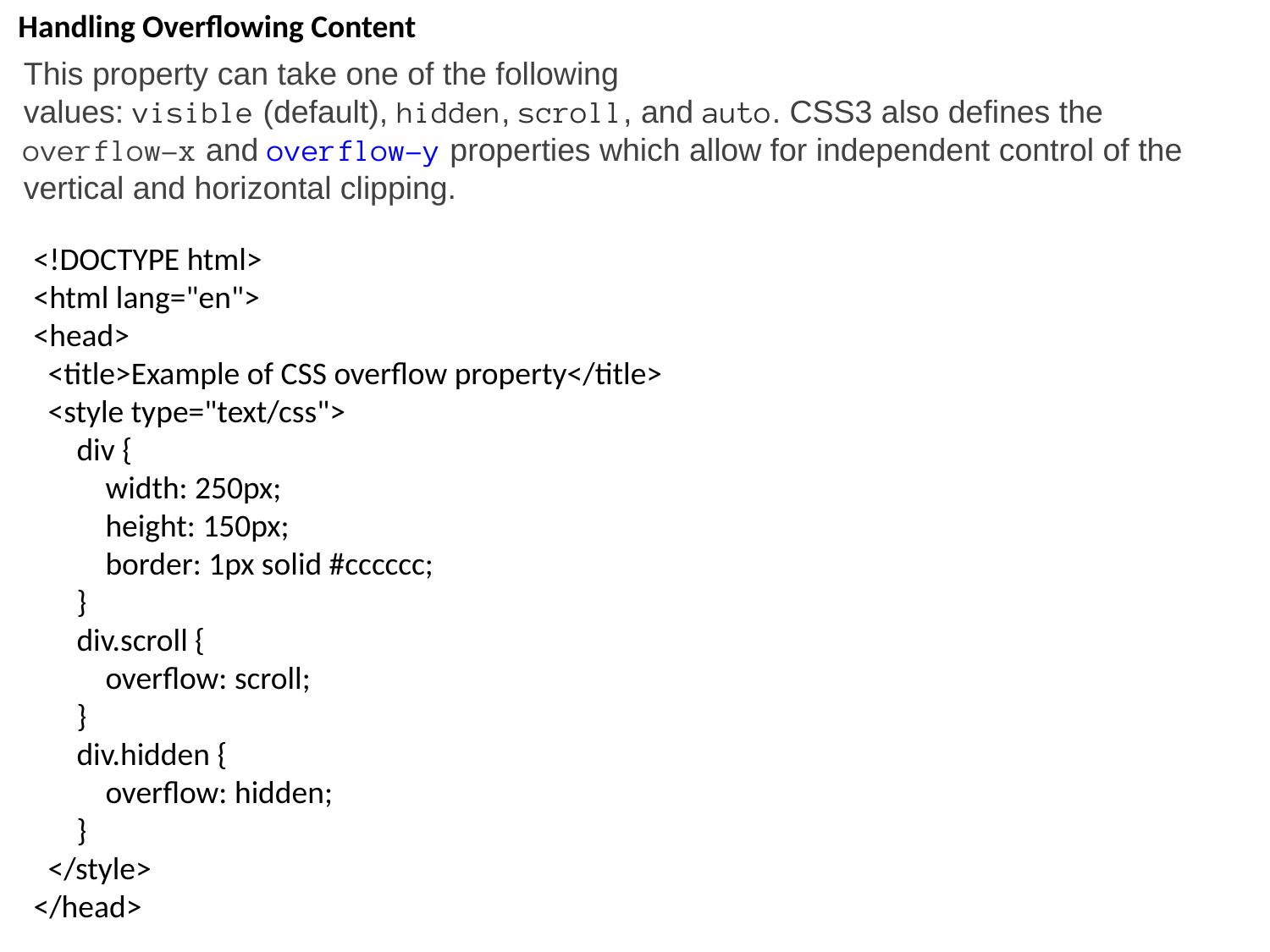

Handling Overflowing Content
This property can take one of the following values: visible (default), hidden, scroll, and auto. CSS3 also defines the overflow-x and overflow-y properties which allow for independent control of the vertical and horizontal clipping.
<!DOCTYPE html>
<html lang="en">
<head>
  <title>Example of CSS overflow property</title>
  <style type="text/css">
      div {
          width: 250px;
          height: 150px;
          border: 1px solid #cccccc;
      }
      div.scroll {
          overflow: scroll;
      }
      div.hidden {
          overflow: hidden;
      }
  </style>
</head>